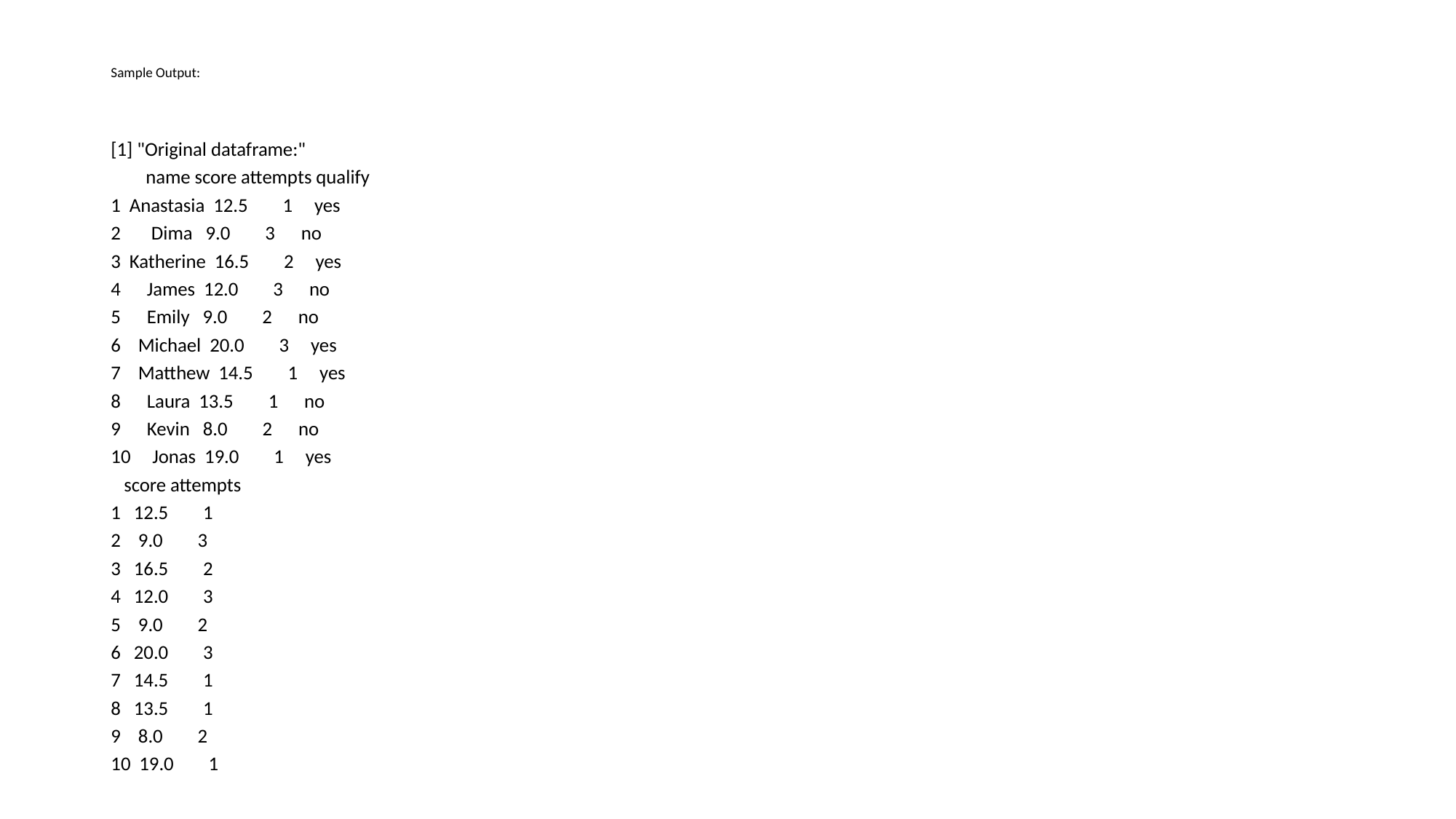

# Sample Output:

[1] "Original dataframe:"
        name score attempts qualify
1  Anastasia  12.5        1     yes
2       Dima   9.0        3      no
3  Katherine  16.5        2     yes
4      James  12.0        3      no
5      Emily   9.0        2      no
6    Michael  20.0        3     yes
7    Matthew  14.5        1     yes
8      Laura  13.5        1      no
9      Kevin   8.0        2      no
10     Jonas  19.0        1     yes
   score attempts
1   12.5        1
2    9.0        3
3   16.5        2
4   12.0        3
5    9.0        2
6   20.0        3
7   14.5        1
8   13.5        1
9    8.0        2
10  19.0        1